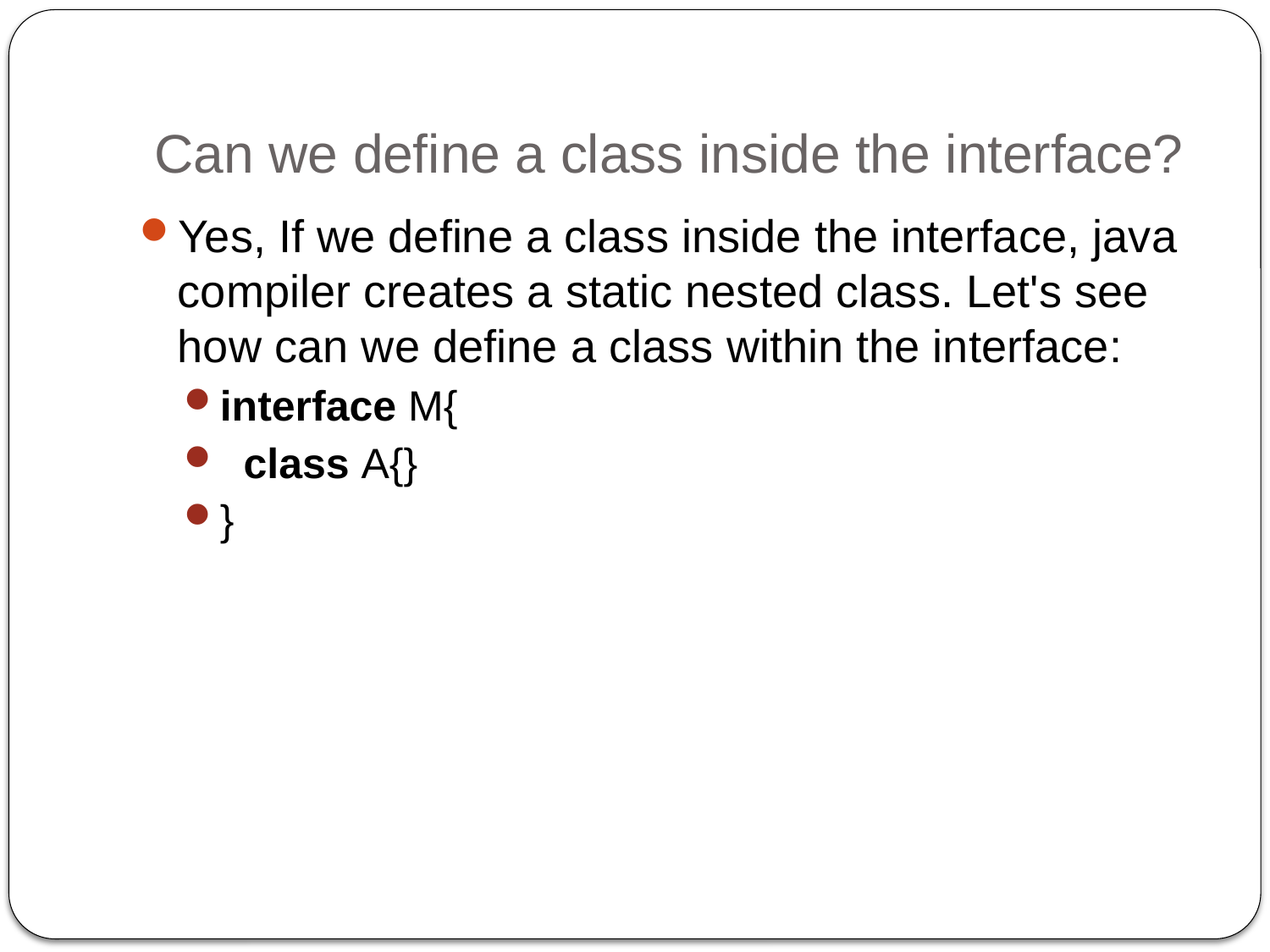

# Can we define a class inside the interface?
Yes, If we define a class inside the interface, java compiler creates a static nested class. Let's see how can we define a class within the interface:
interface M{
  class A{}
}